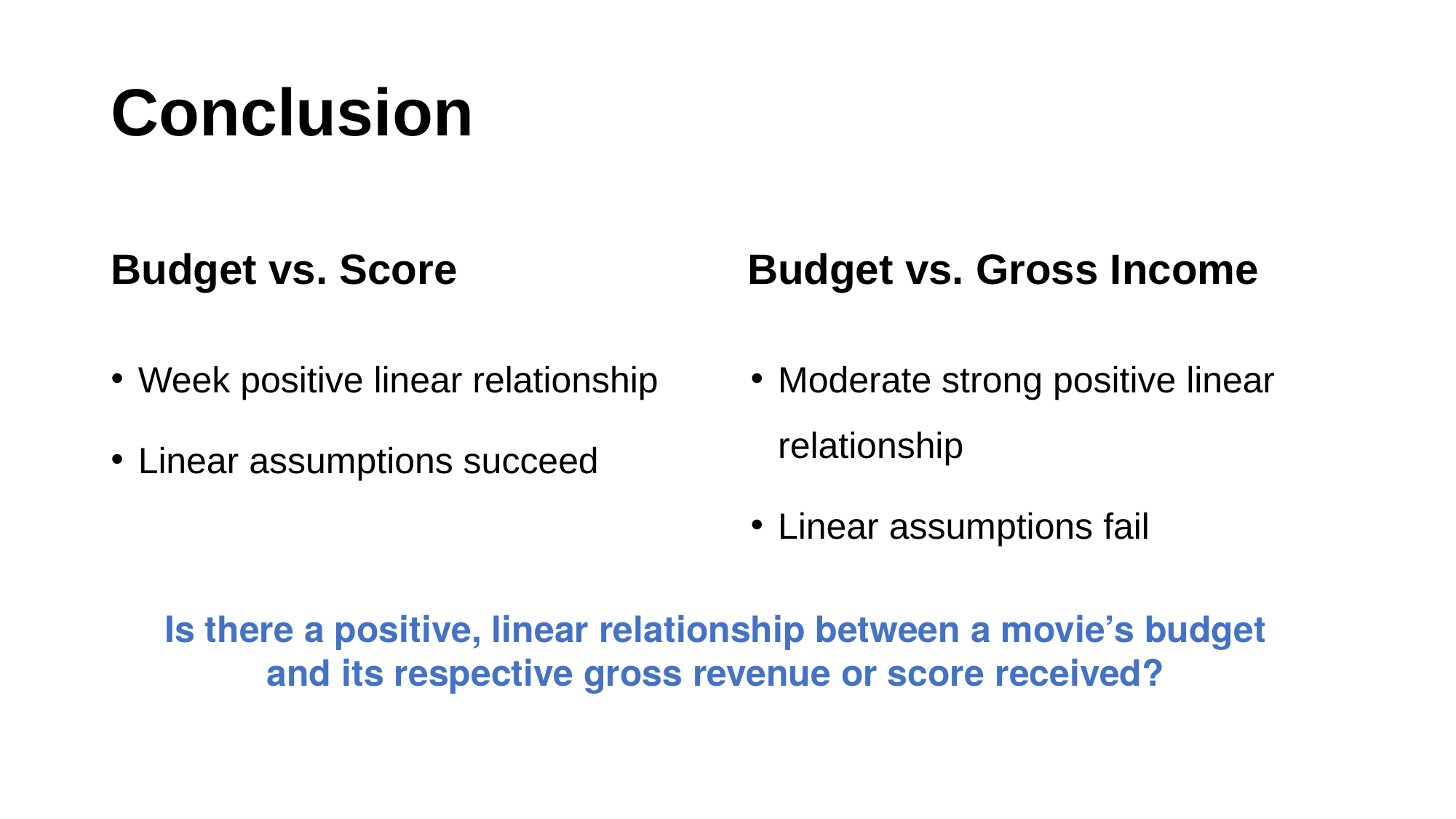

# Conclusion
Budget vs. Score
Budget vs. Gross Income
Week positive linear relationship
Linear assumptions succeed
Moderate strong positive linear relationship
Linear assumptions fail
Is there a positive, linear relationship between a movie’s budget and its respective gross revenue or score received?